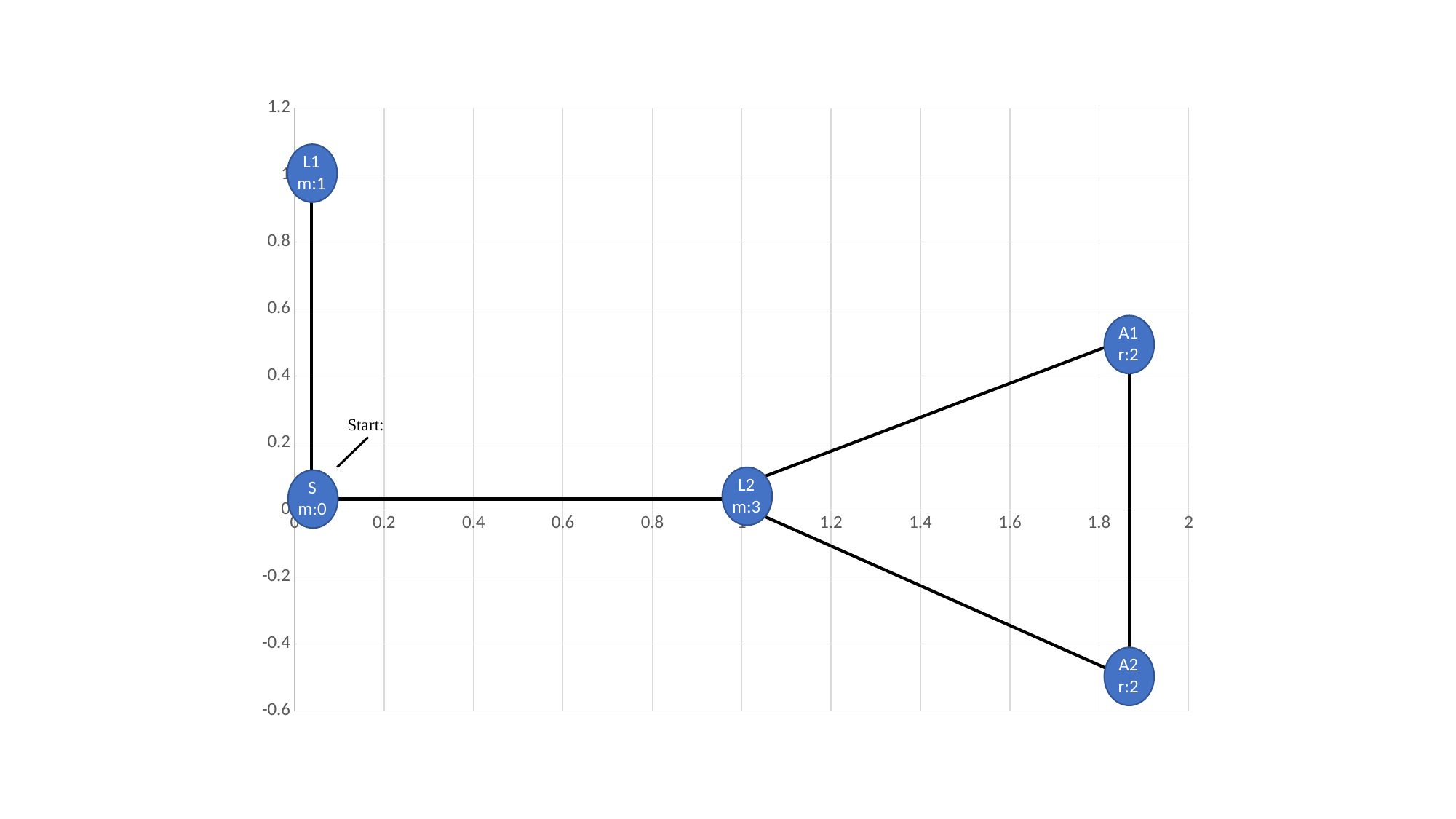

### Chart

| Category | Y-Values |
|---|---|
L1
m:1

A1
r:2

L2
m:3

S
m:0

A2
r:2